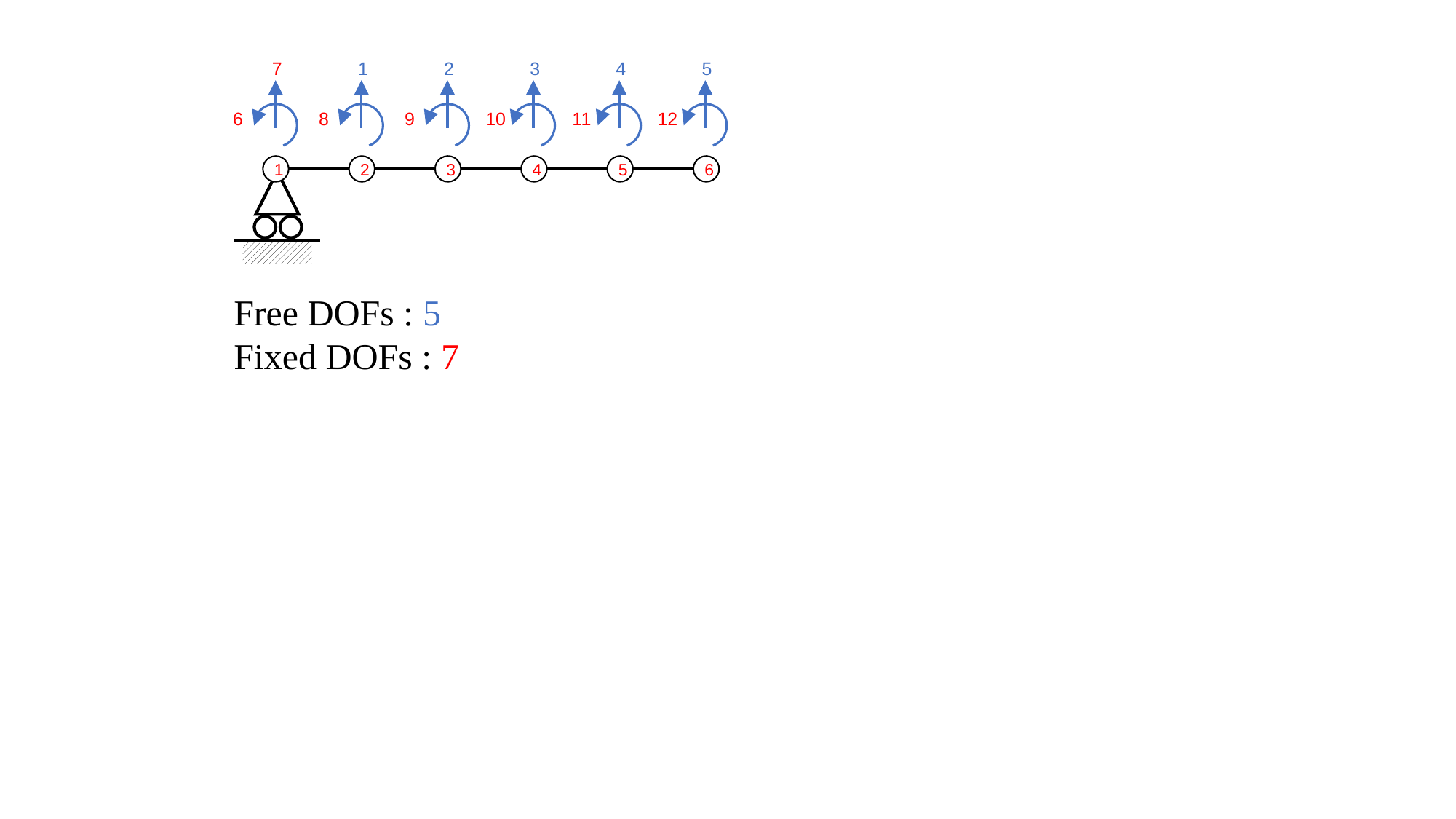

7
6

1
8

2
9

3
10

4
11

5
12

1
2
3
4
5
6

Free DOFs : 5
Fixed DOFs : 7